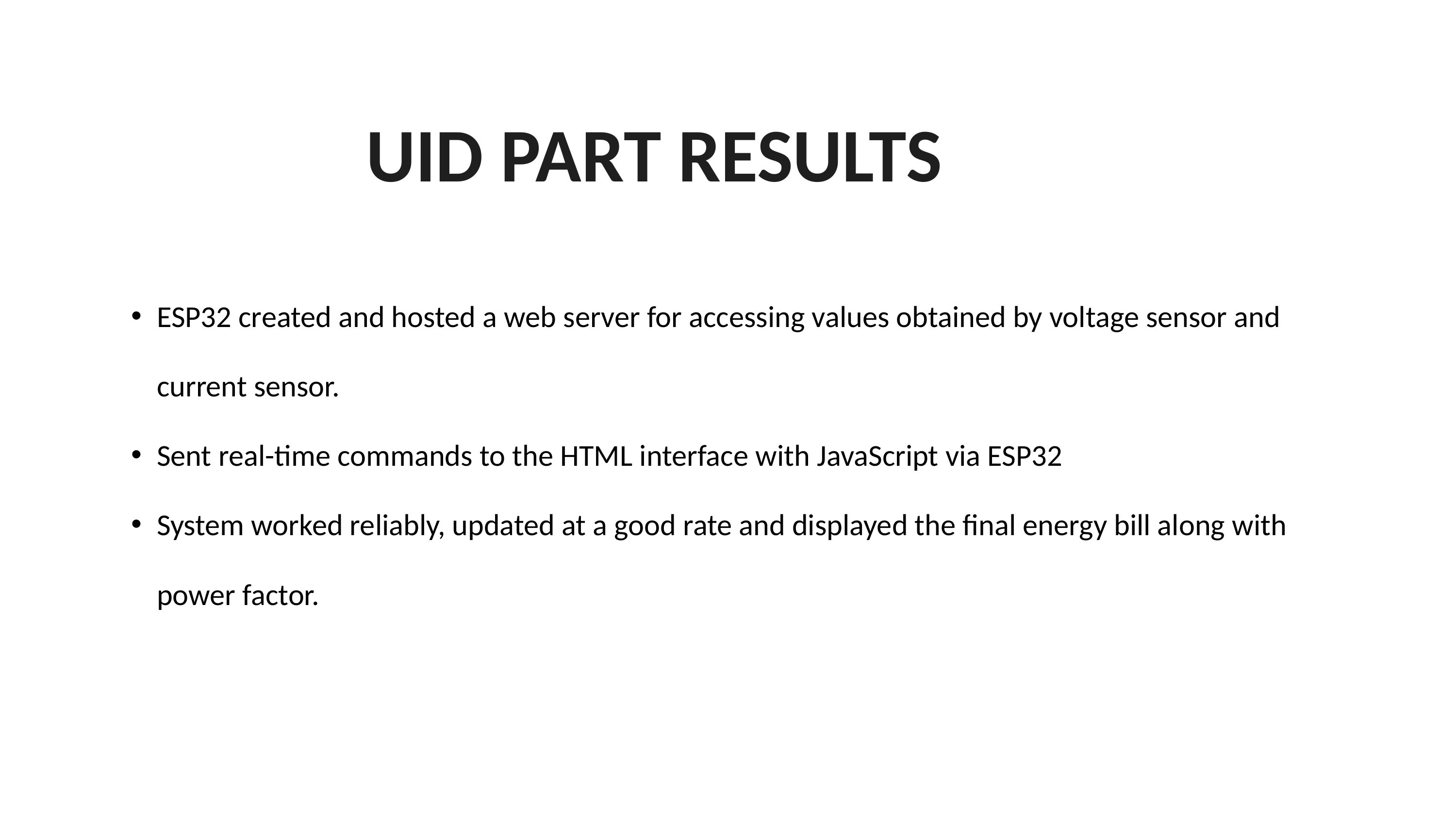

UID PART RESULTS
ESP32 created and hosted a web server for accessing values obtained by voltage sensor and current sensor.
Sent real-time commands to the HTML interface with JavaScript via ESP32
System worked reliably, updated at a good rate and displayed the final energy bill along with power factor.